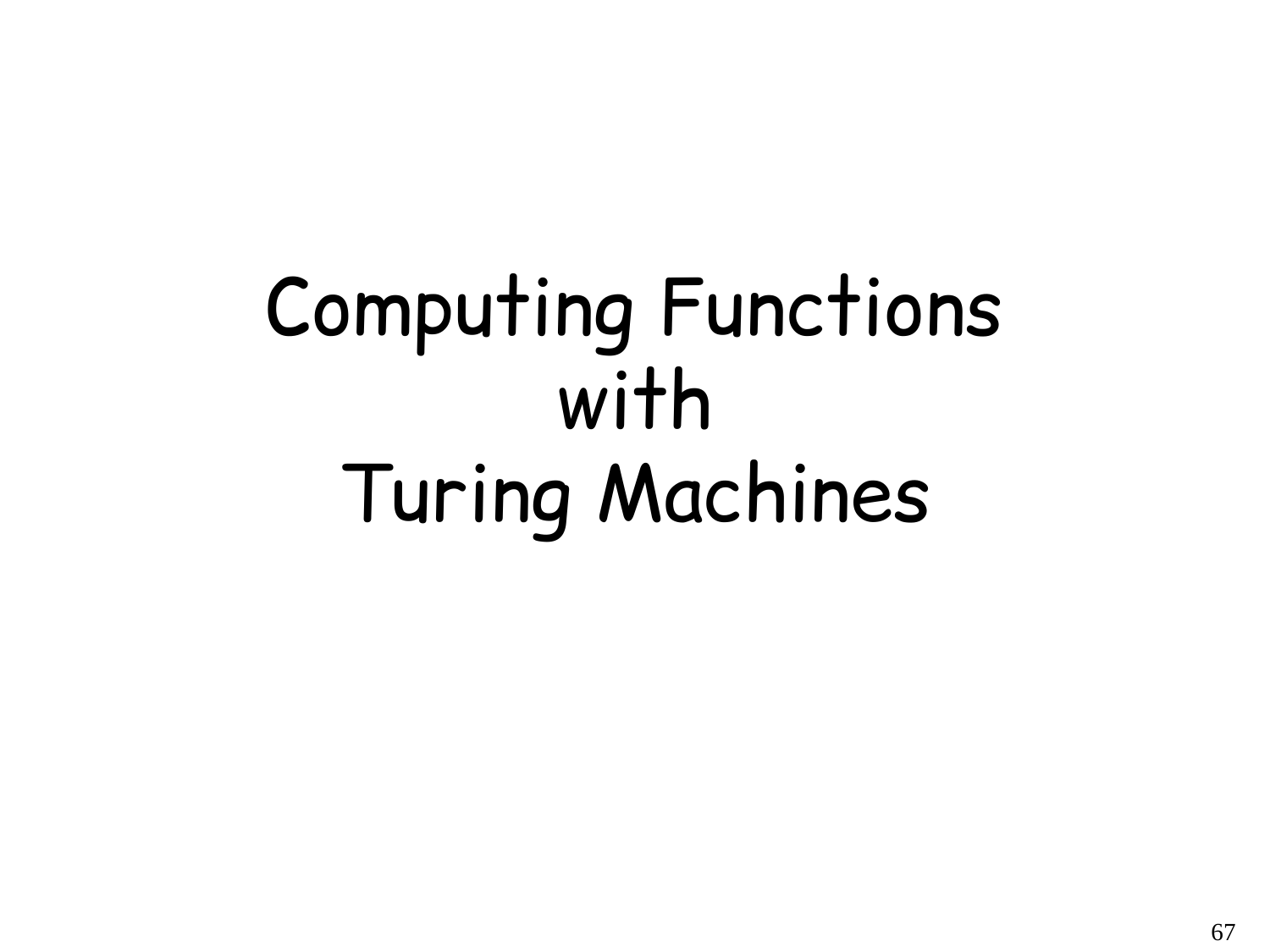

# Computing Functions with Turing Machines

67